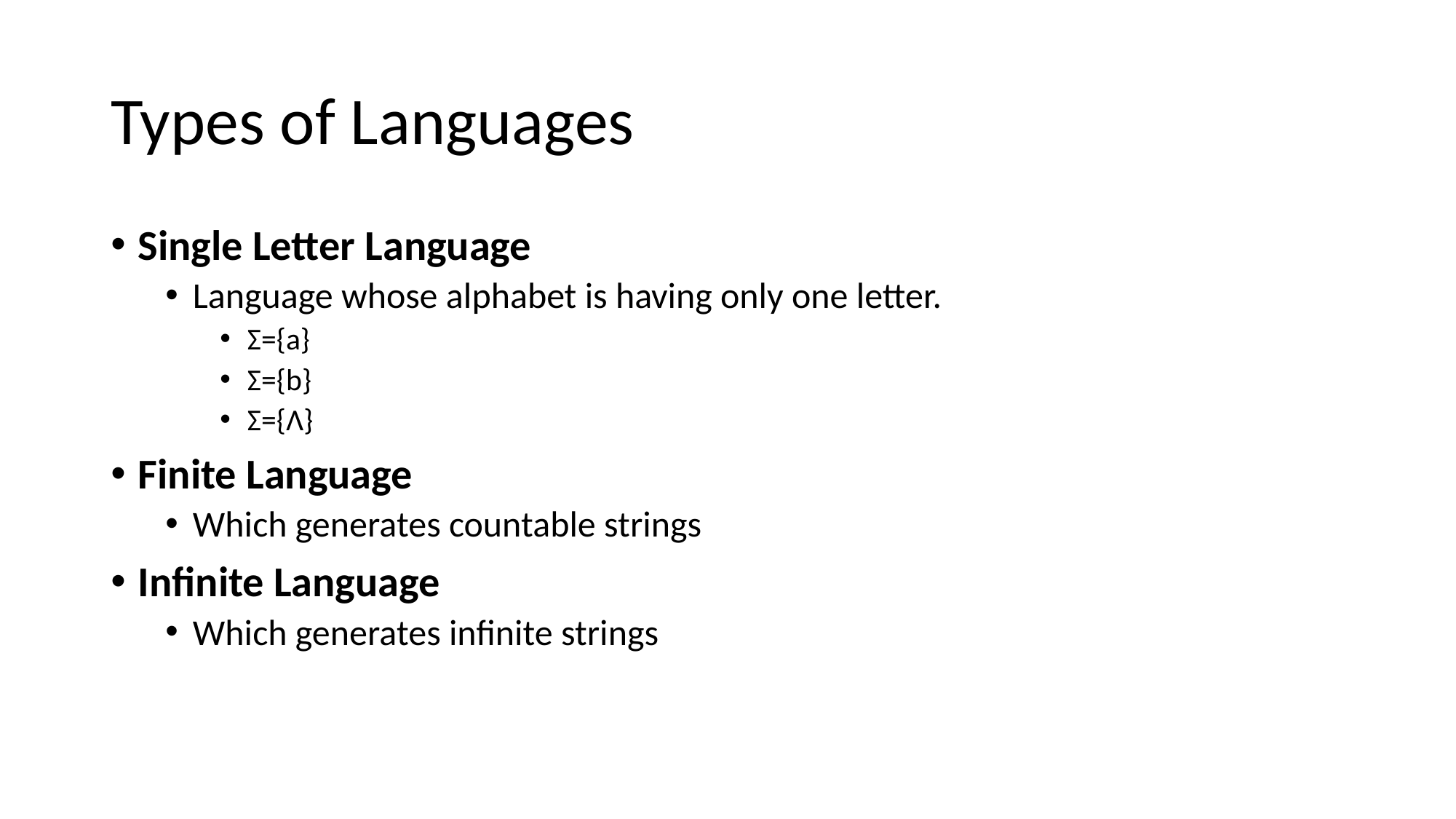

# Types of Languages
Single Letter Language
Language whose alphabet is having only one letter.
Σ={a}
Σ={b}
Σ={Λ}
Finite Language
Which generates countable strings
Infinite Language
Which generates infinite strings